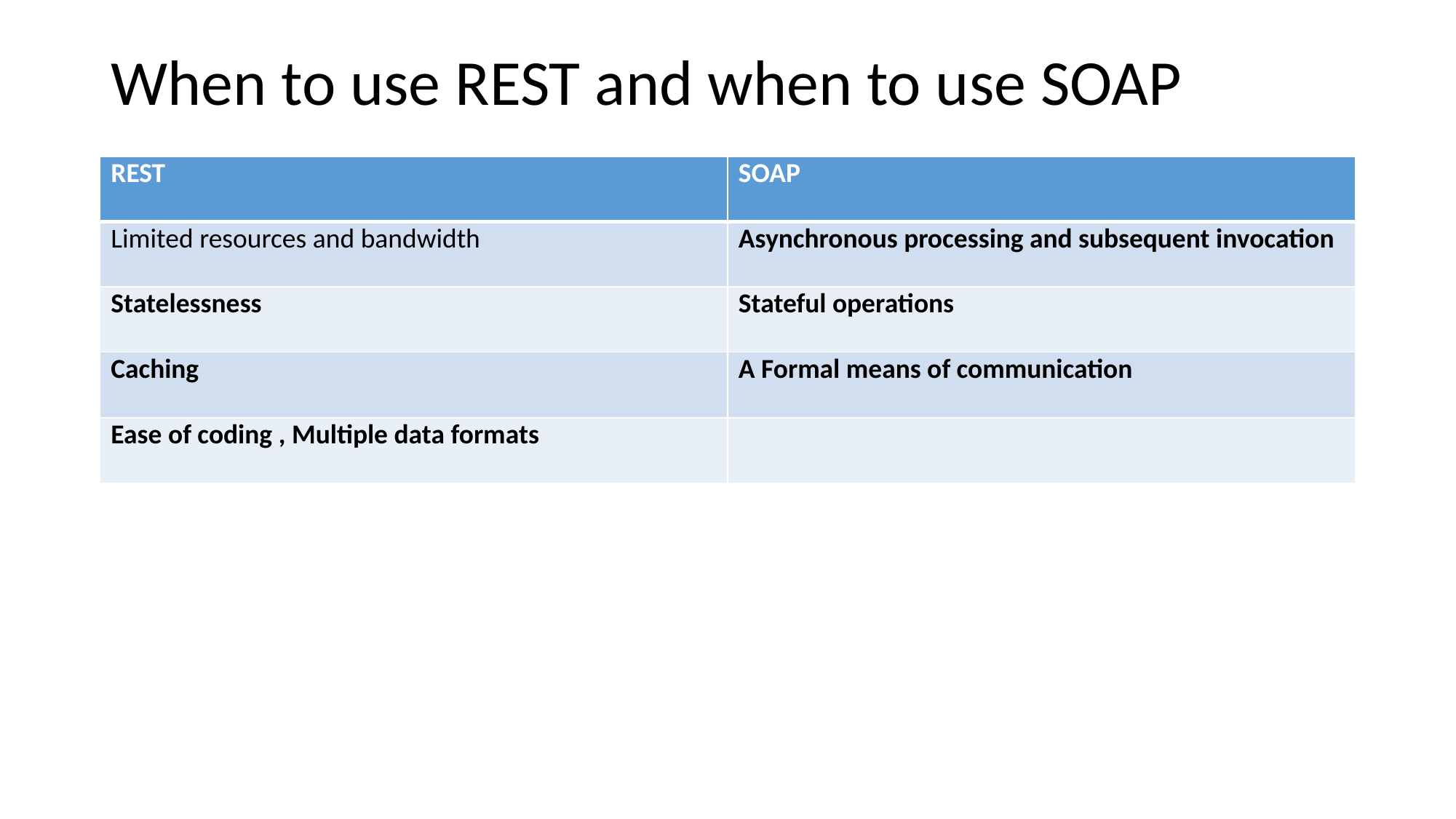

# When to use REST and when to use SOAP
| REST | SOAP |
| --- | --- |
| Limited resources and bandwidth | Asynchronous processing and subsequent invocation |
| Statelessness | Stateful operations |
| Caching | A Formal means of communication |
| Ease of coding , Multiple data formats |  |